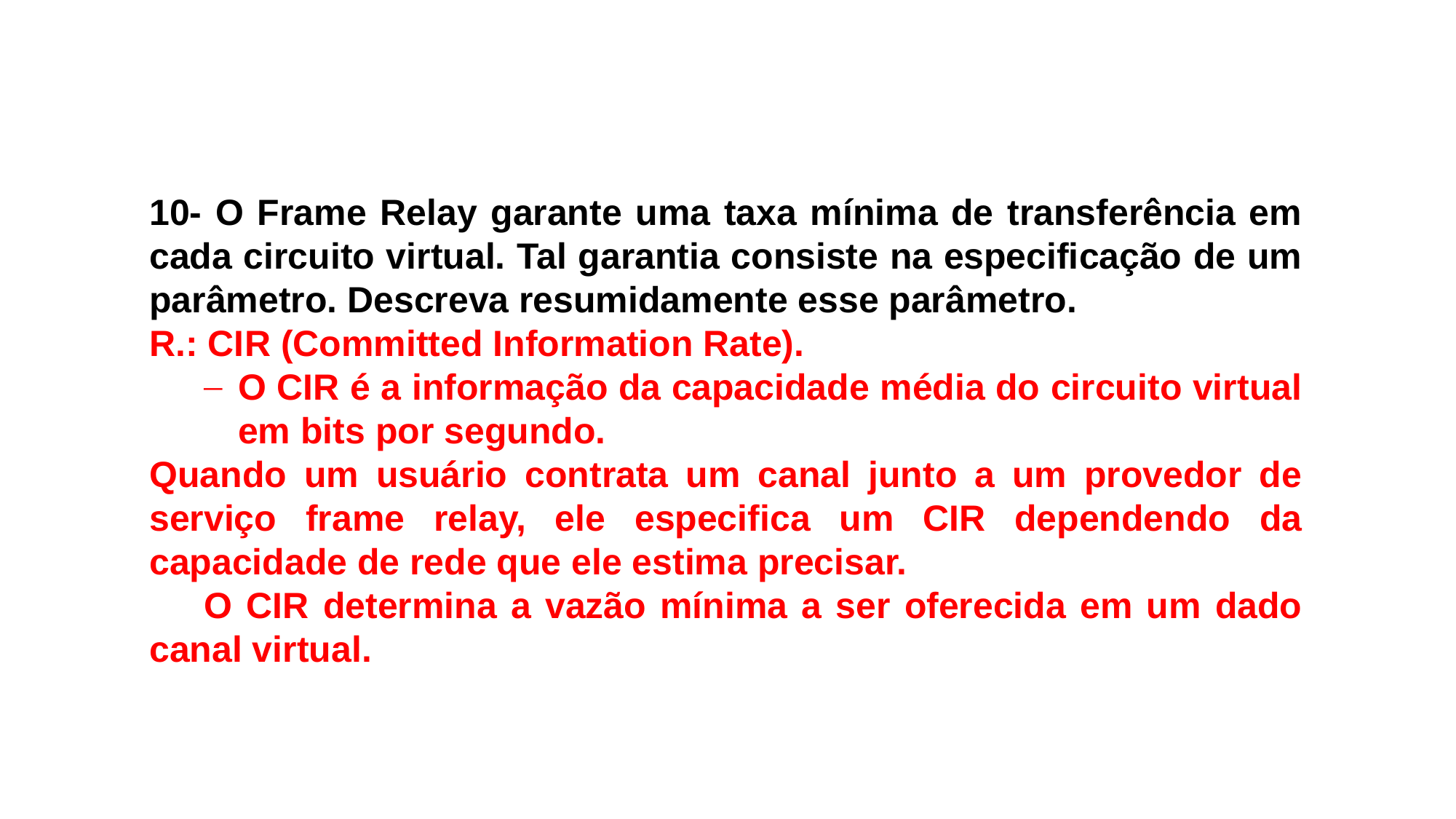

10- O Frame Relay garante uma taxa mínima de transferência em cada circuito virtual. Tal garantia consiste na especificação de um parâmetro. Descreva resumidamente esse parâmetro.
R.: CIR (Committed Information Rate).
O CIR é a informação da capacidade média do circuito virtual em bits por segundo.
Quando um usuário contrata um canal junto a um provedor de serviço frame relay, ele especifica um CIR dependendo da capacidade de rede que ele estima precisar.
	O CIR determina a vazão mínima a ser oferecida em um dado canal virtual.